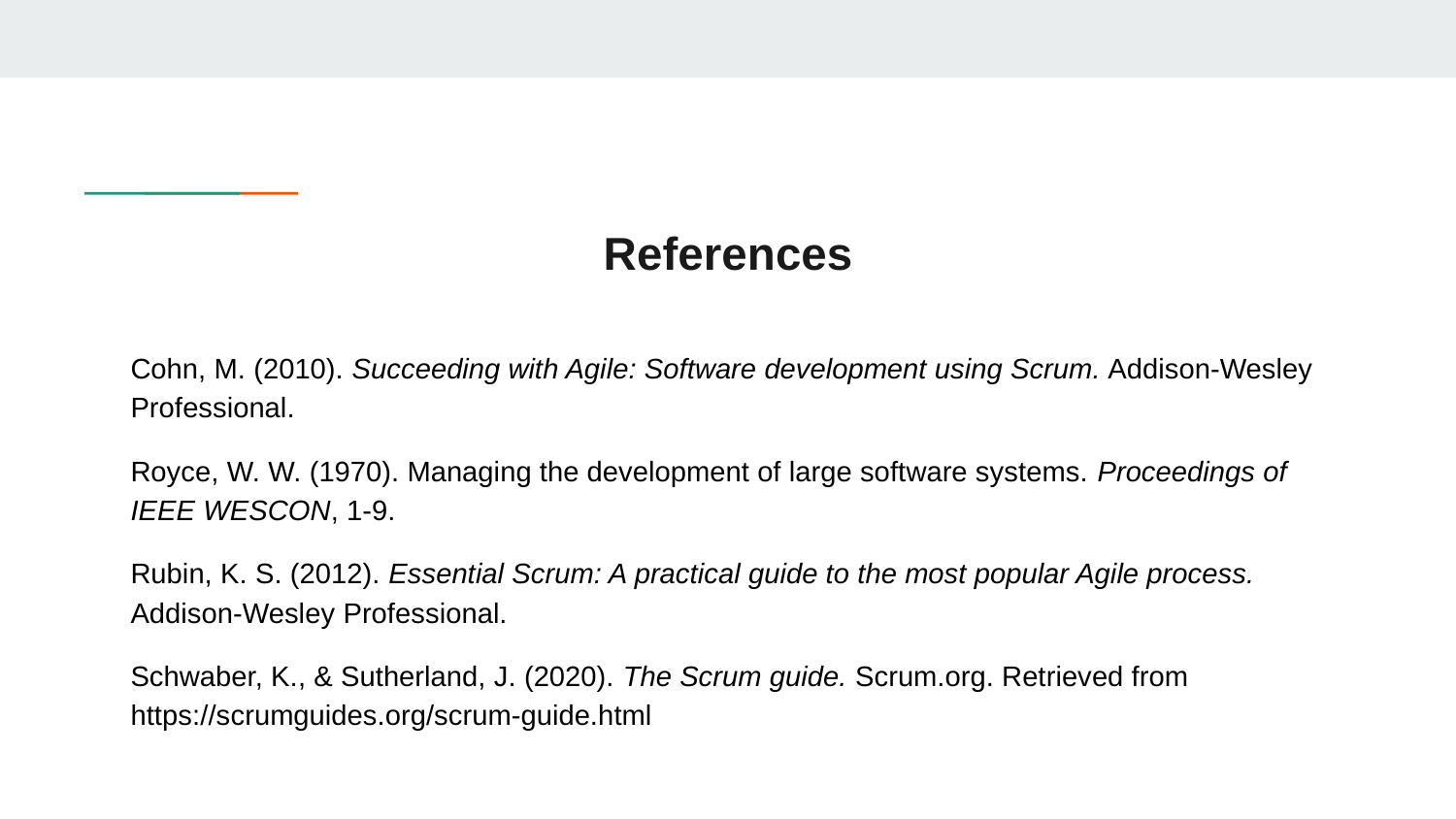

# References
Cohn, M. (2010). Succeeding with Agile: Software development using Scrum. Addison-Wesley Professional.
Royce, W. W. (1970). Managing the development of large software systems. Proceedings of IEEE WESCON, 1-9.
Rubin, K. S. (2012). Essential Scrum: A practical guide to the most popular Agile process. Addison-Wesley Professional.
Schwaber, K., & Sutherland, J. (2020). The Scrum guide. Scrum.org. Retrieved from https://scrumguides.org/scrum-guide.html